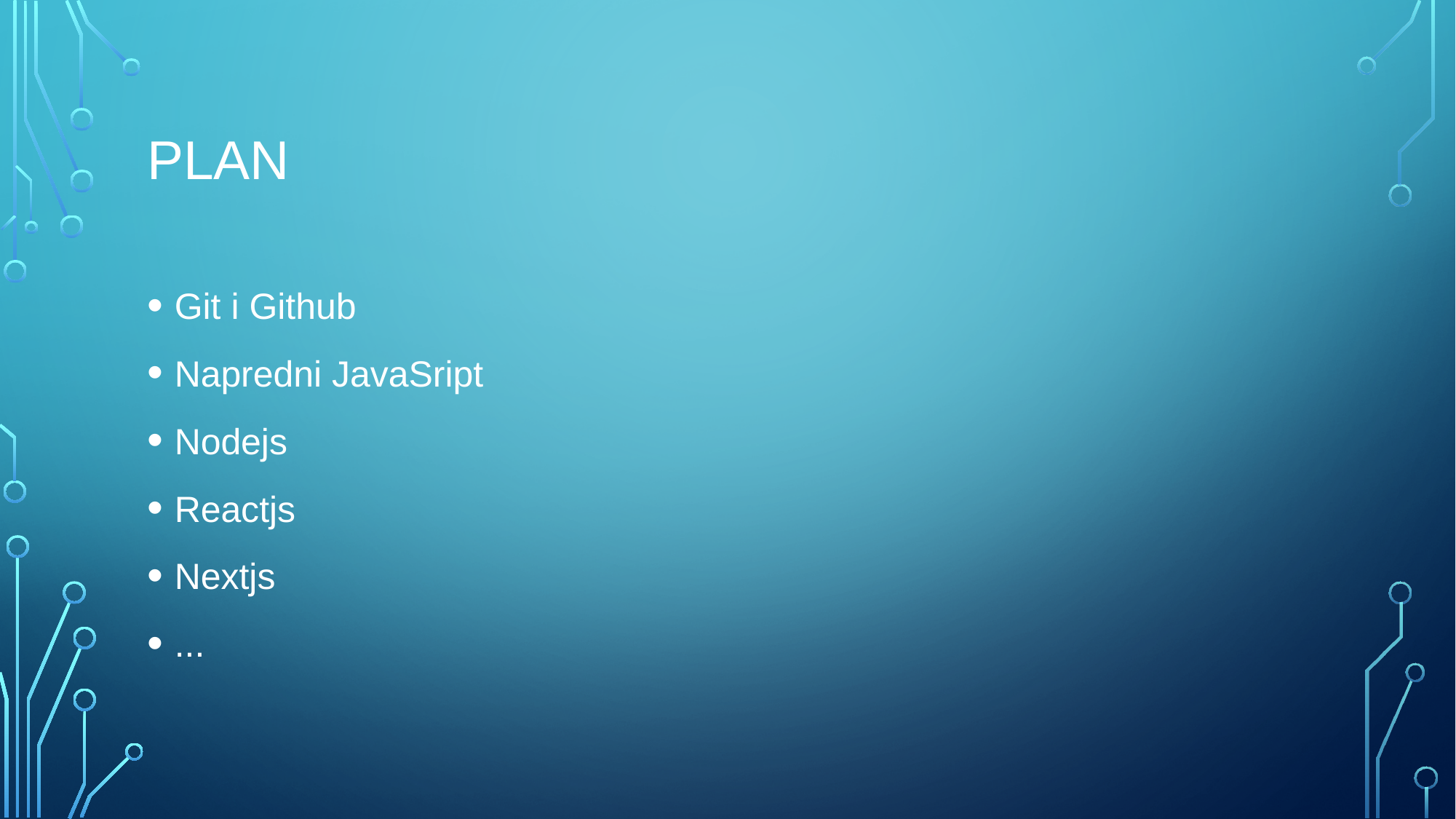

# pLAN
Git i Github
Napredni JavaSript
Nodejs
Reactjs
Nextjs
...